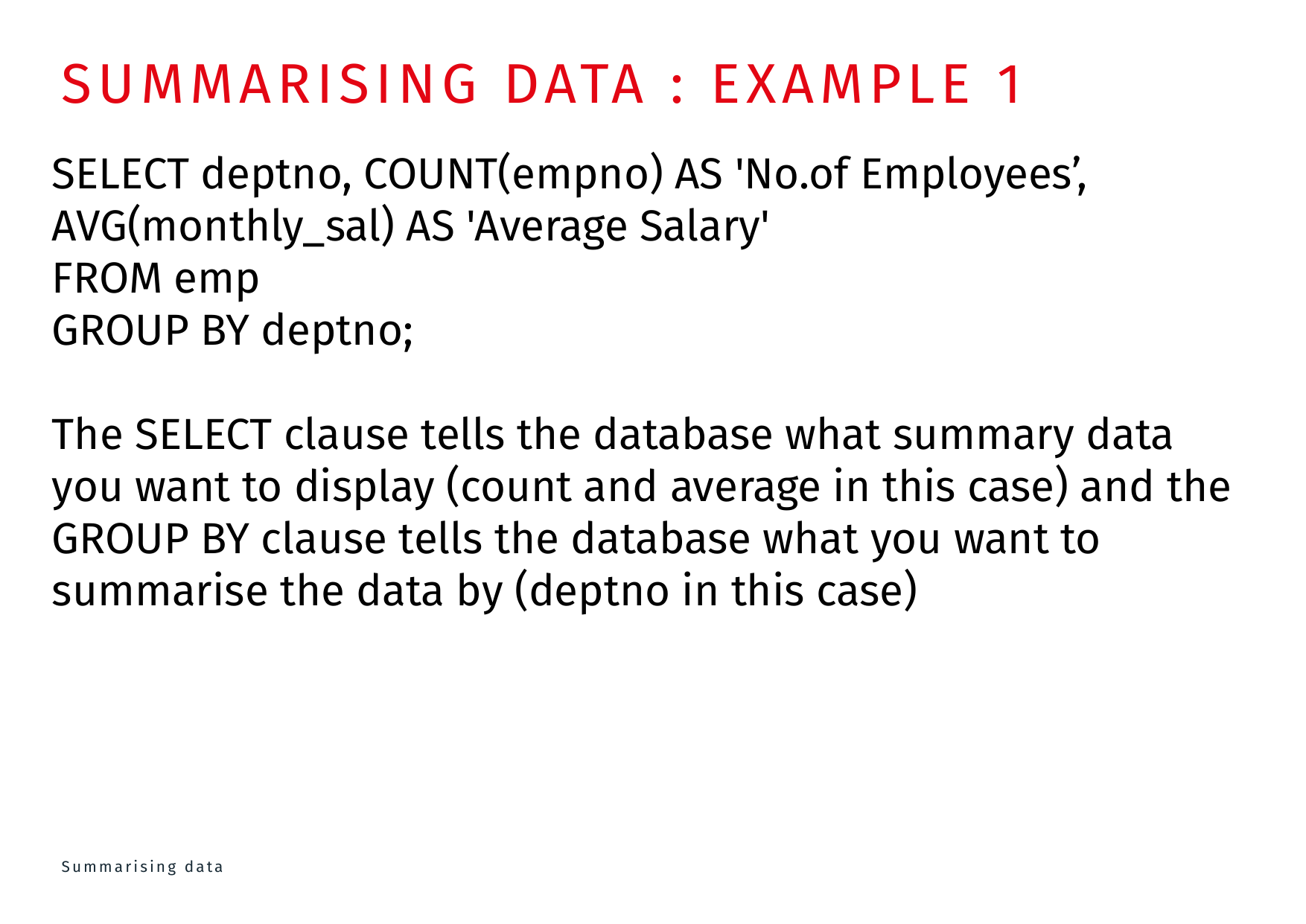

# Summarising data : example 1
SELECT deptno, COUNT(empno) AS 'No.of Employees’, AVG(monthly_sal) AS 'Average Salary'
FROM emp
GROUP BY deptno;

The SELECT clause tells the database what summary data you want to display (count and average in this case) and the GROUP BY clause tells the database what you want to summarise the data by (deptno in this case)
Summarising data